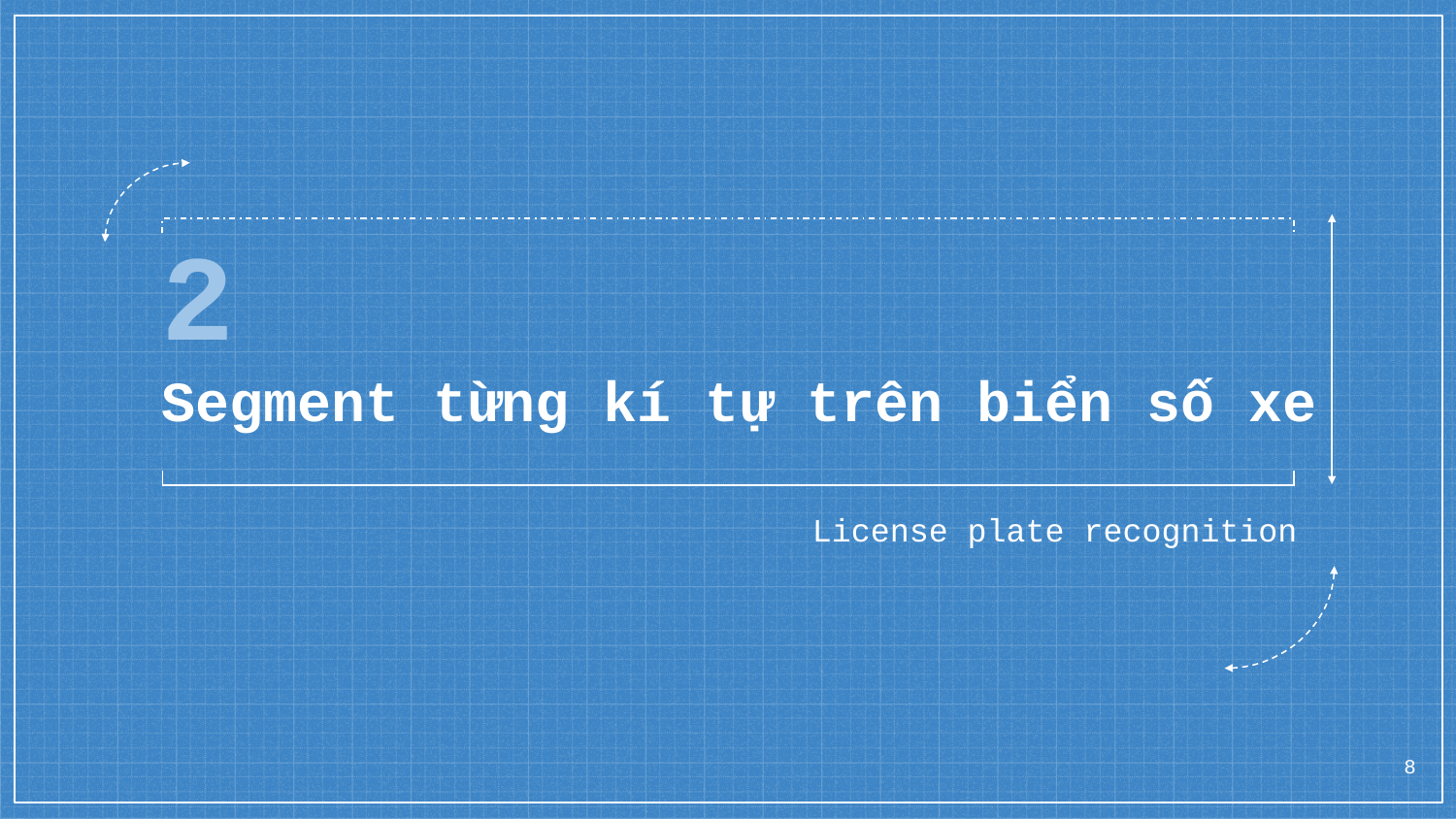

# 2
Segment từng kí tự trên biển số xe
License plate recognition
8